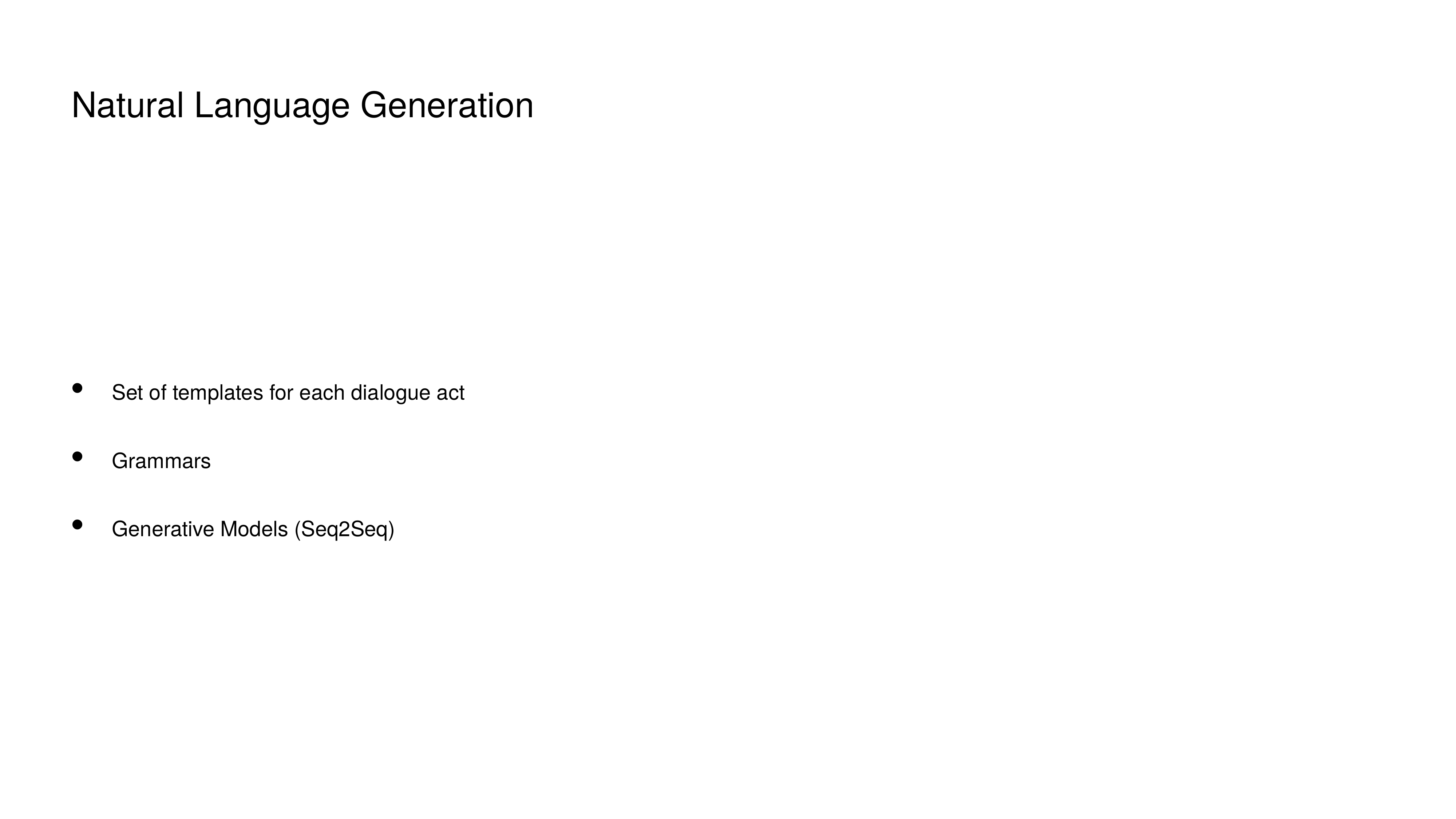

# Natural Language Generation

Set of templates for each dialogue act
Grammars
Generative Models (Seq2Seq)